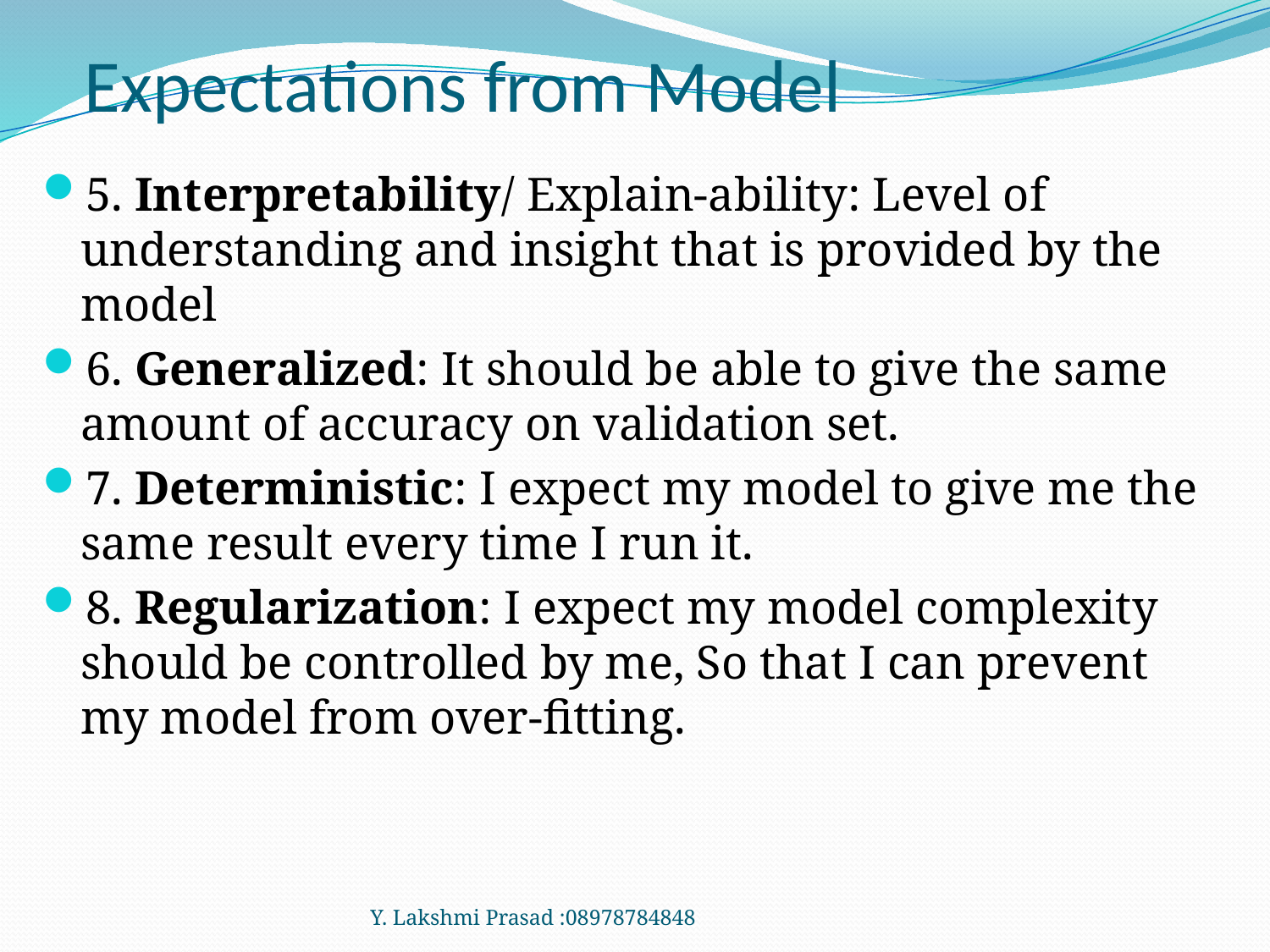

# Expectations from Model
5. Interpretability/ Explain-ability: Level of understanding and insight that is provided by the model
6. Generalized: It should be able to give the same amount of accuracy on validation set.
7. Deterministic: I expect my model to give me the same result every time I run it.
8. Regularization: I expect my model complexity should be controlled by me, So that I can prevent my model from over-fitting.

Y. Lakshmi Prasad :08978784848